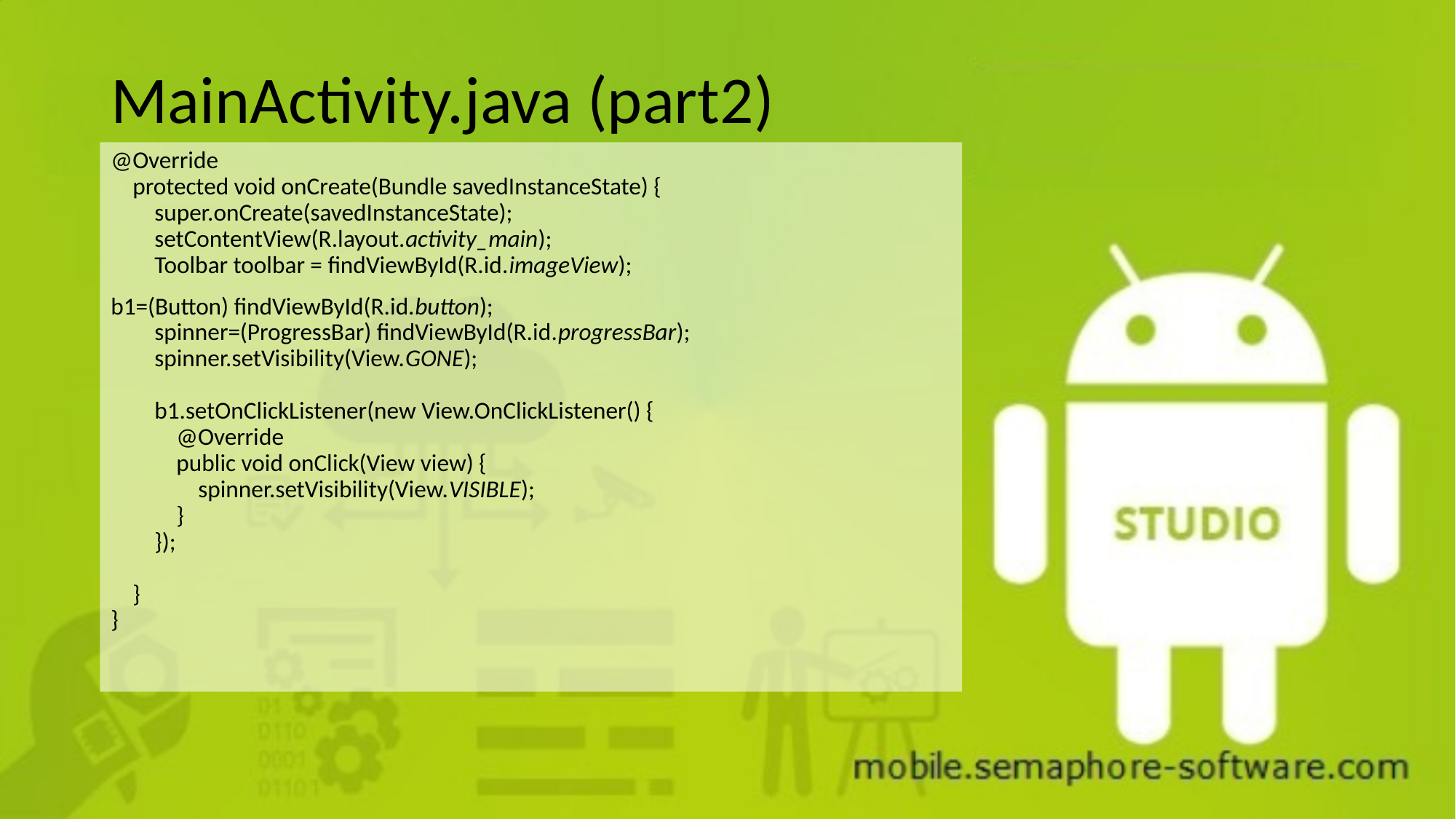

# MainActivity.java (part2)
@Override
    protected void onCreate(Bundle savedInstanceState) {
        super.onCreate(savedInstanceState);
        setContentView(R.layout.activity_main);
        Toolbar toolbar = findViewById(R.id.imageView);
b1=(Button) findViewById(R.id.button);
        spinner=(ProgressBar) findViewById(R.id.progressBar);
        spinner.setVisibility(View.GONE);
        b1.setOnClickListener(new View.OnClickListener() {
            @Override
            public void onClick(View view) {
                spinner.setVisibility(View.VISIBLE);
            }
        });
    }
}